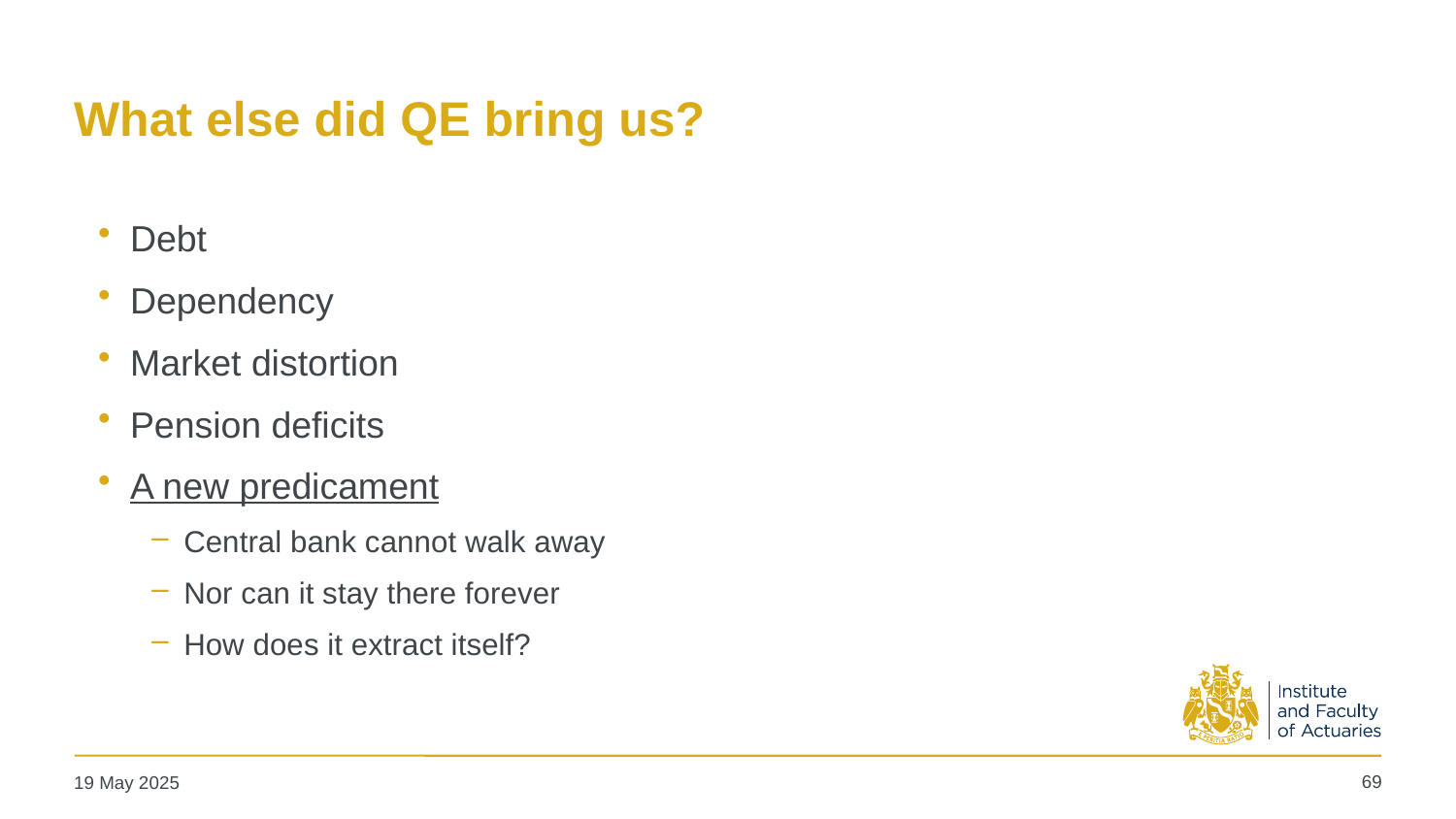

# What else did QE bring us?

Debt
Dependency
Market distortion
Pension deficits
A new predicament
Central bank cannot walk away
Nor can it stay there forever
How does it extract itself?

69
19 May 2025